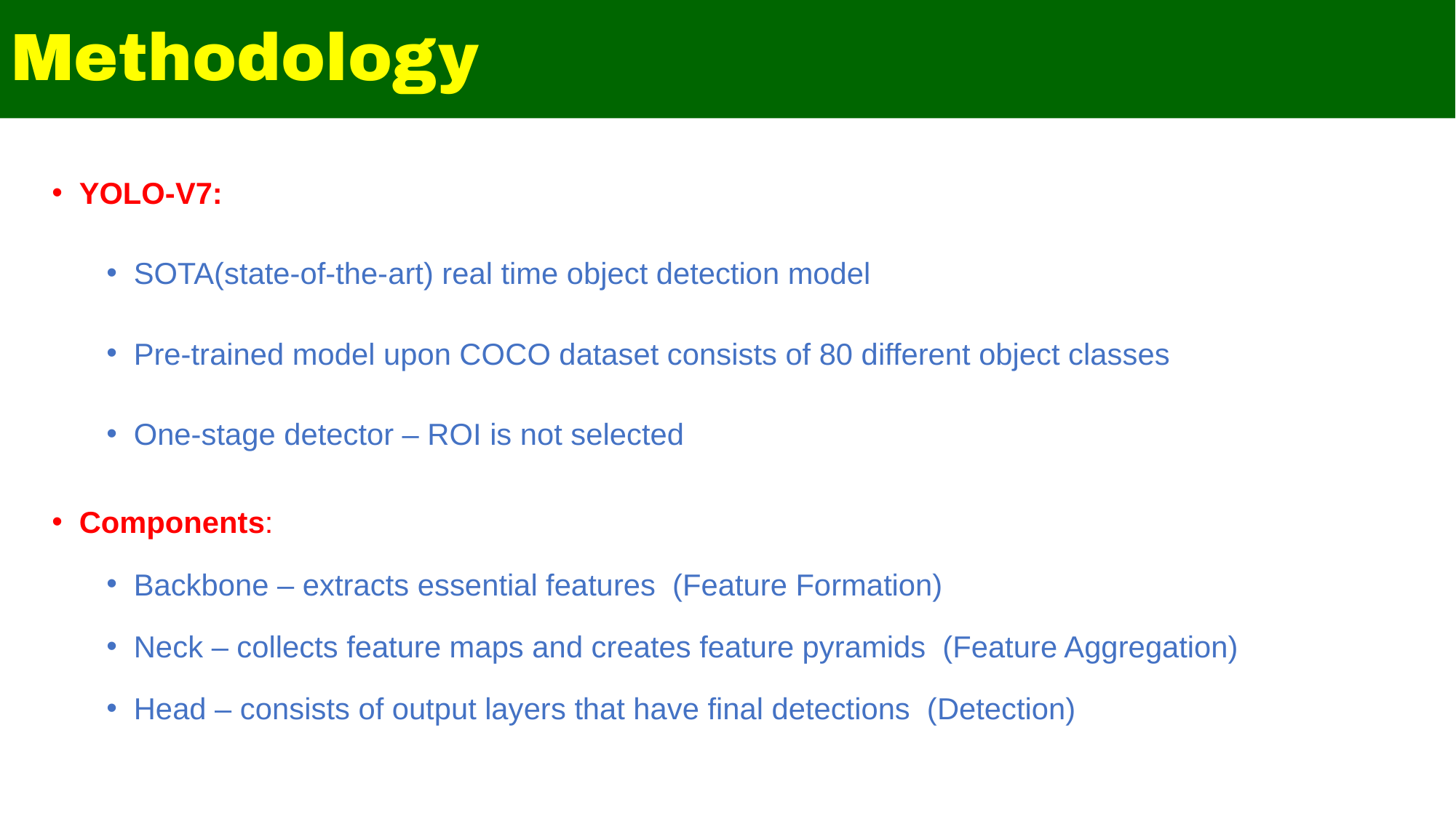

# Methodology
YOLO-V7:
SOTA(state-of-the-art) real time object detection model
Pre-trained model upon COCO dataset consists of 80 different object classes
One-stage detector – ROI is not selected
Components:
Backbone – extracts essential features  (Feature Formation)
Neck – collects feature maps and creates feature pyramids  (Feature Aggregation)
Head – consists of output layers that have final detections  (Detection)